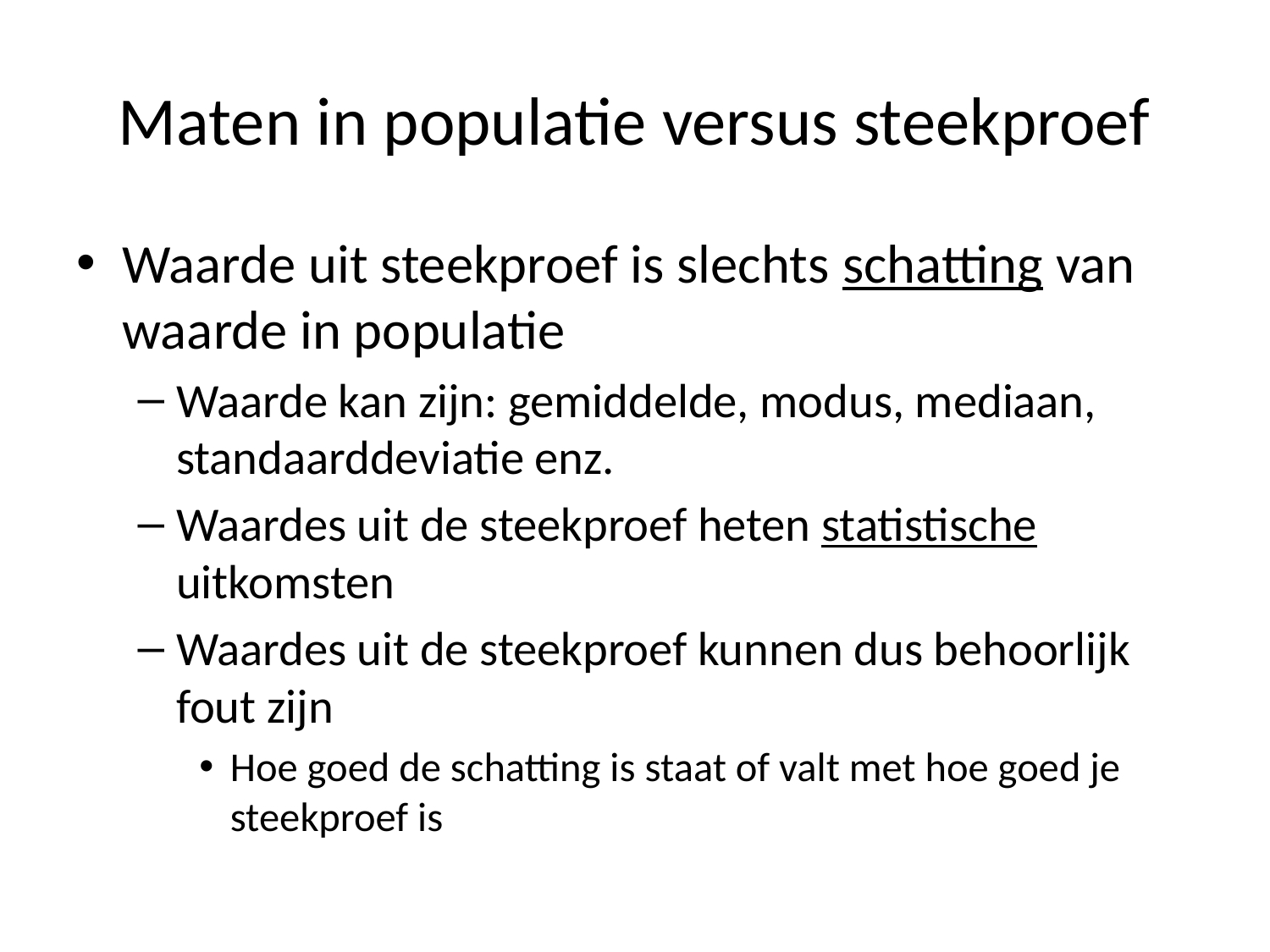

# Maten in populatie versus steekproef
Waarde uit steekproef is slechts schatting van waarde in populatie
Waarde kan zijn: gemiddelde, modus, mediaan, standaarddeviatie enz.
Waardes uit de steekproef heten statistische uitkomsten
Waardes uit de steekproef kunnen dus behoorlijk fout zijn
Hoe goed de schatting is staat of valt met hoe goed je steekproef is